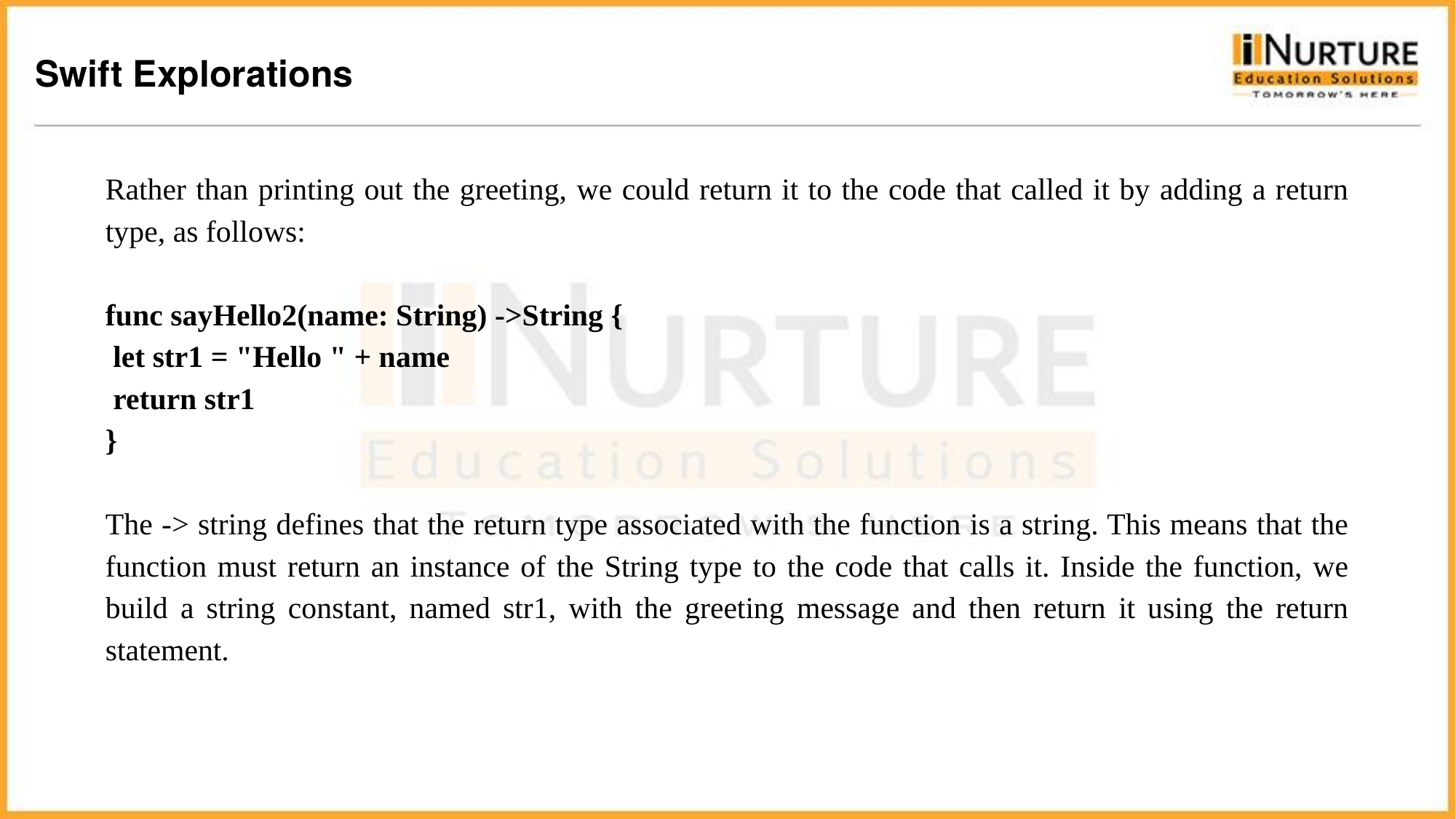

Swift Explorations
Rather than printing out the greeting, we could return it to the code that called it by adding a return type, as follows:

func sayHello2(name: String) ->String {
 let str1 = "Hello " + name
 return str1
}

The -> string defines that the return type associated with the function is a string. This means that the function must return an instance of the String type to the code that calls it. Inside the function, we build a string constant, named str1, with the greeting message and then return it using the return statement.